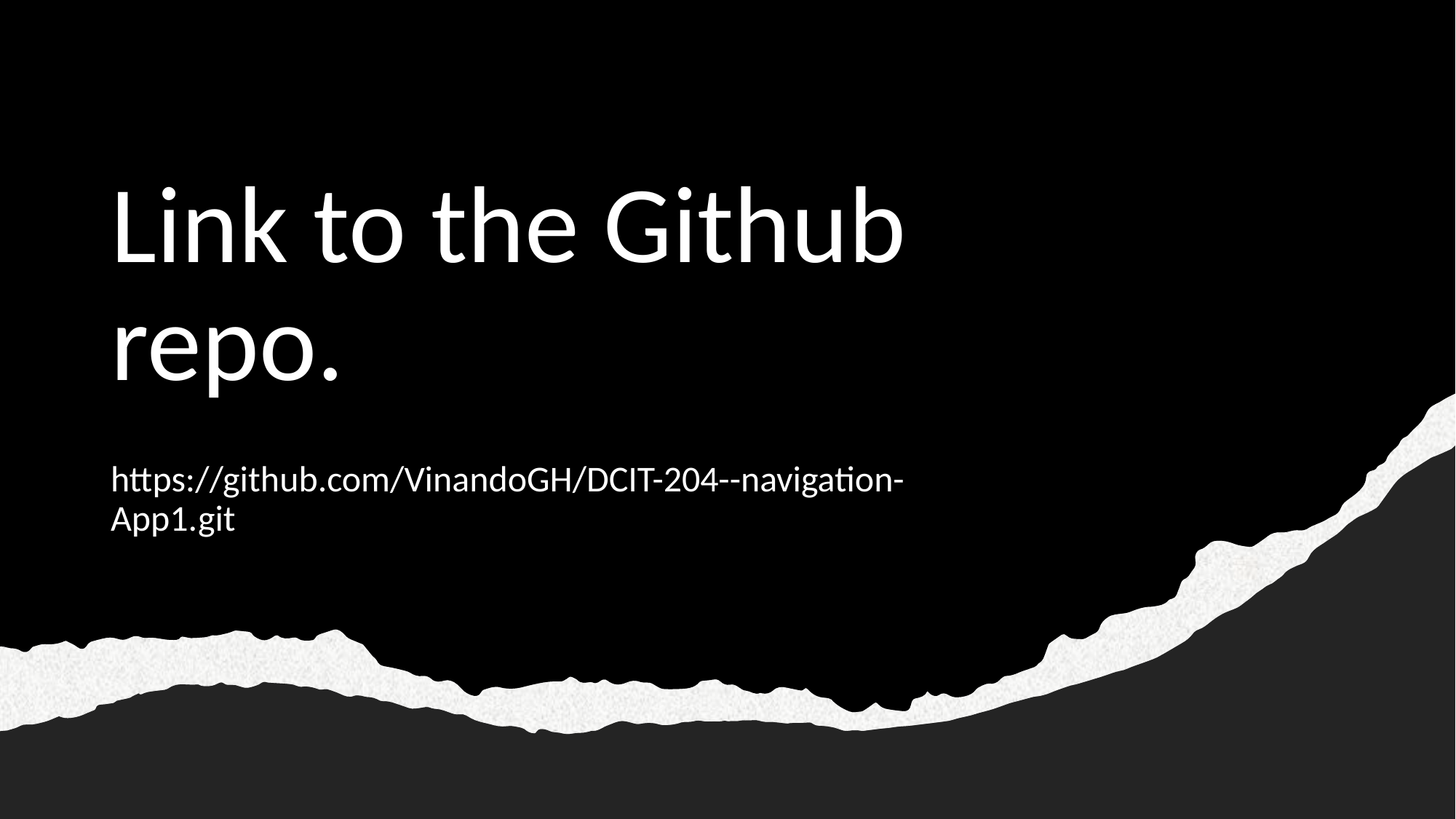

# Link to the Github repo.

https://github.com/VinandoGH/DCIT-204--navigation-App1.git